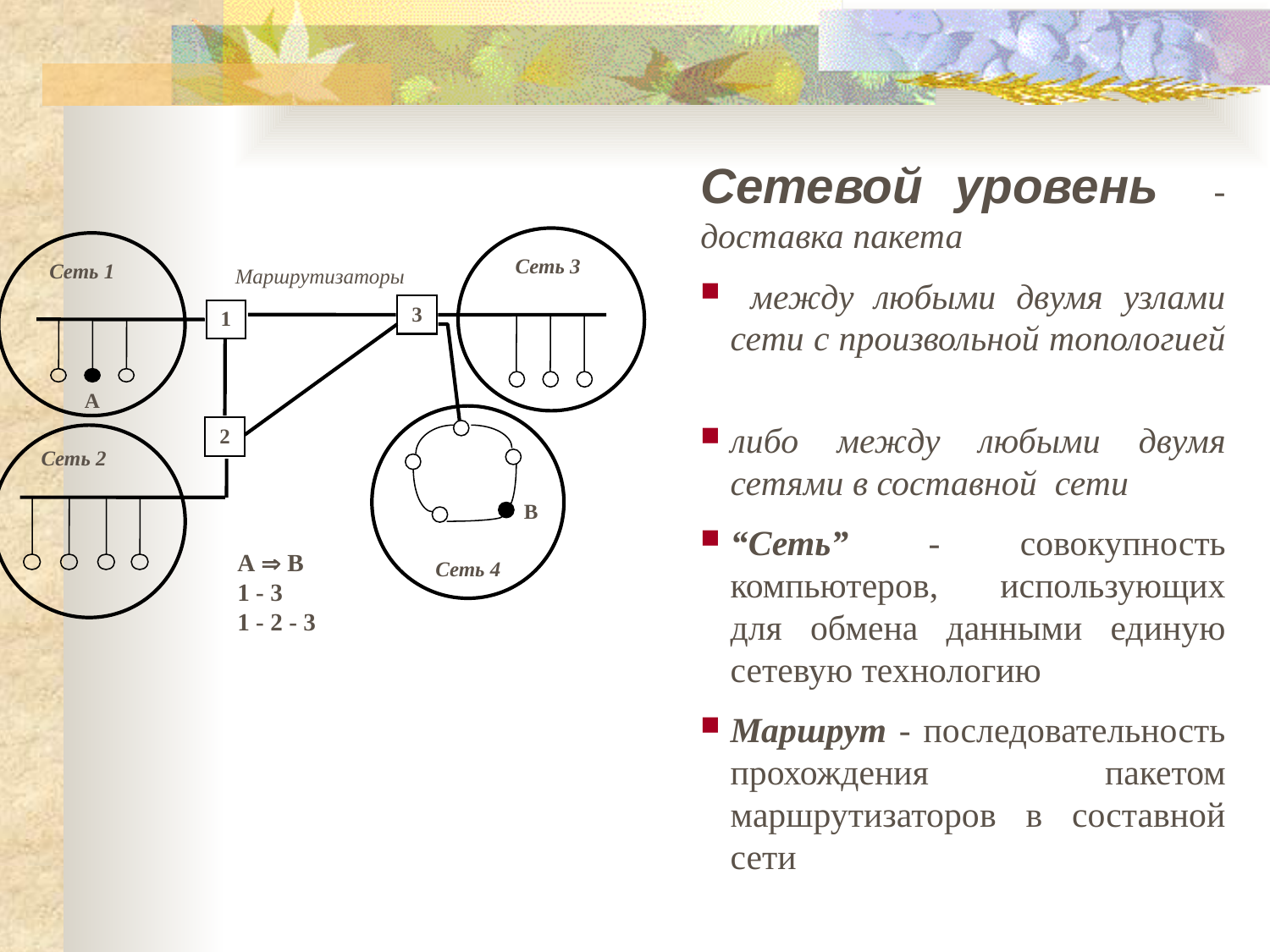

Сетевой уровень  - доставка пакета
 между любыми двумя узлами сети с произвольной топологией
либо между любыми двумя сетями в составной  сети
“Сеть” - совокупность компьютеров, использующих для обмена данными единую сетевую технологию
Маршрут - последовательность прохождения пакетом маршрутизаторов в составной сети

Сеть 3

Сеть 1

3

1

2

Сеть 2

В

А ⇒ В
1 - 3
1 - 2 - 3

Сеть 4

Маршрутизаторы

А